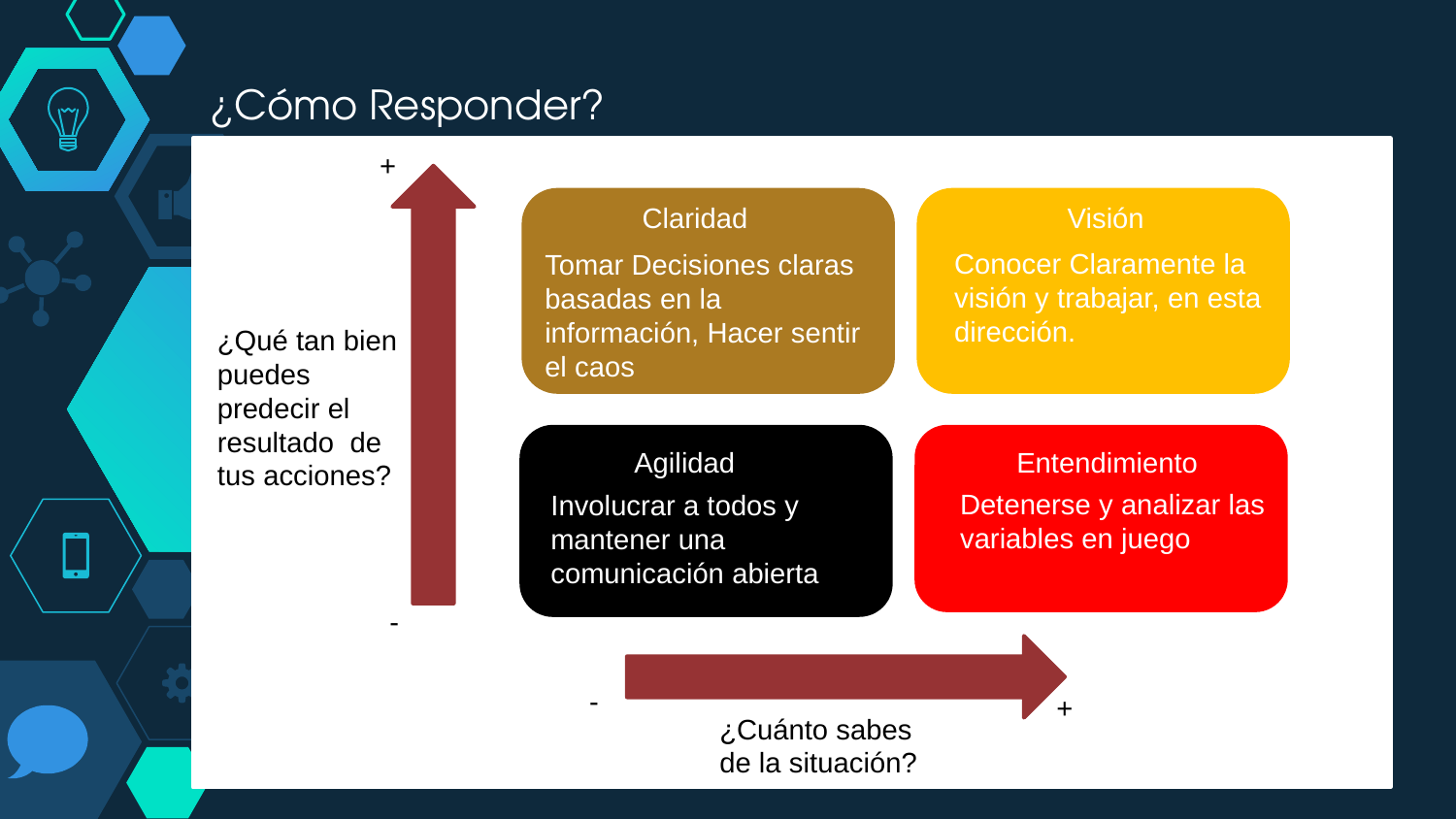

¿Cómo Responder?
Q
+

Claridad
Visión
Conocer Claramente la visión y trabajar, en esta dirección.
Tomar Decisiones claras basadas en la información, Hacer sentir el caos
¿Qué tan bien puedes predecir el resultado  de tus acciones?

Agilidad
Entendimiento
Detenerse y analizar las variables en juego
Involucrar a todos y mantener una comunicación abierta
-

-
+
¿Cuánto sabes de la situación?